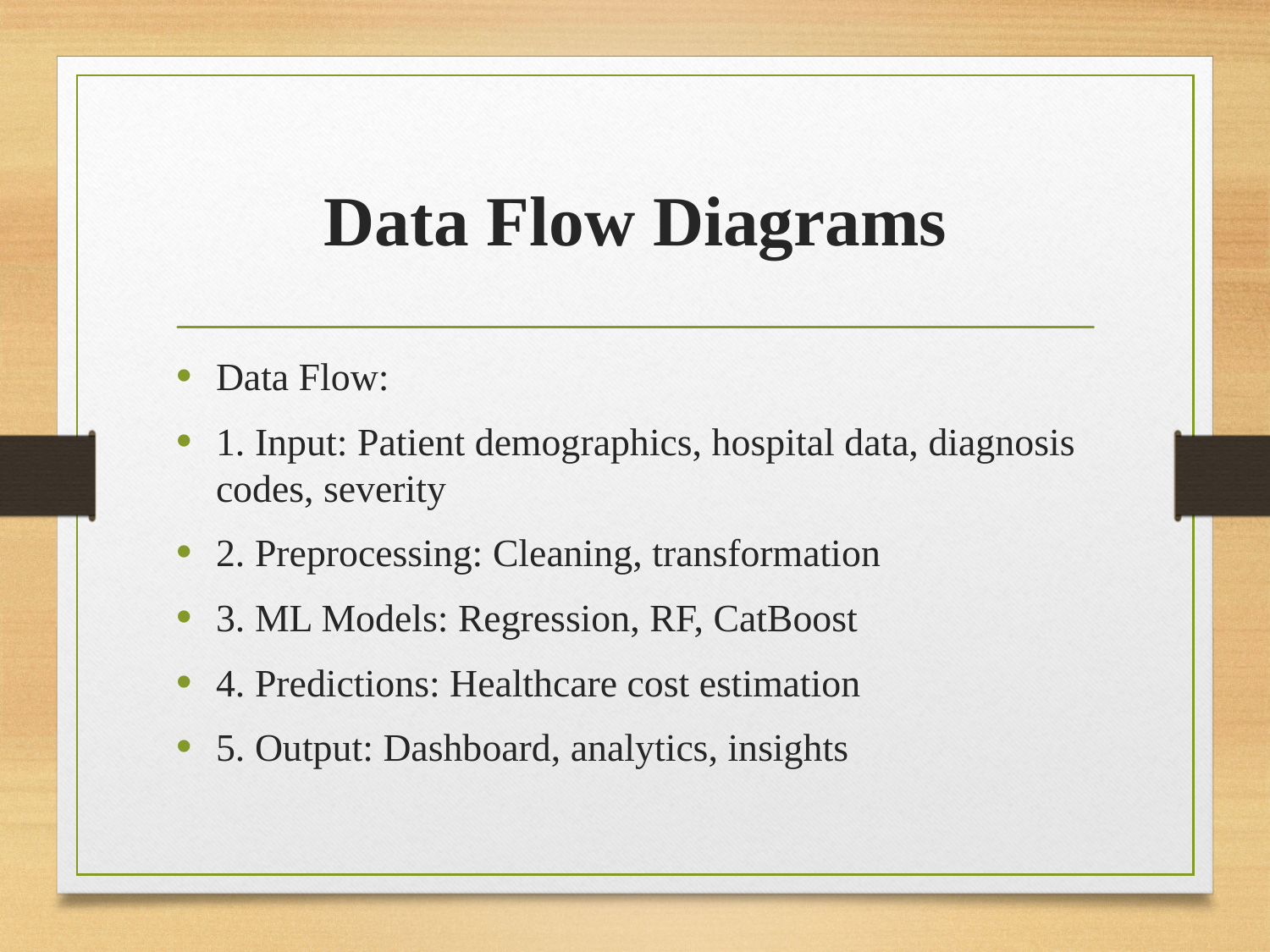

# Data Flow Diagrams
Data Flow:
1. Input: Patient demographics, hospital data, diagnosis codes, severity
2. Preprocessing: Cleaning, transformation
3. ML Models: Regression, RF, CatBoost
4. Predictions: Healthcare cost estimation
5. Output: Dashboard, analytics, insights